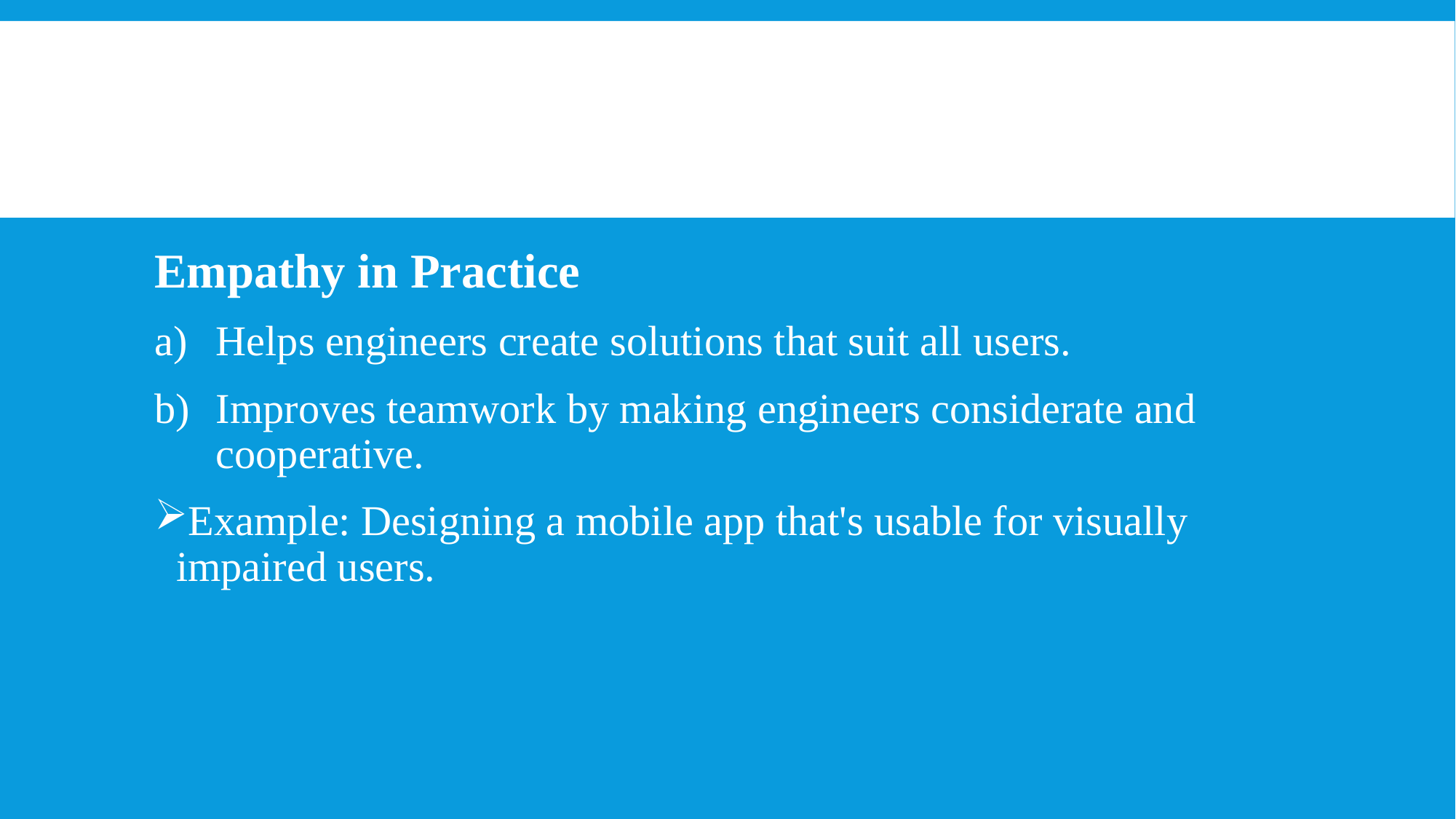

#
Empathy in Practice
Helps engineers create solutions that suit all users.
Improves teamwork by making engineers considerate and cooperative.
Example: Designing a mobile app that's usable for visually impaired users.